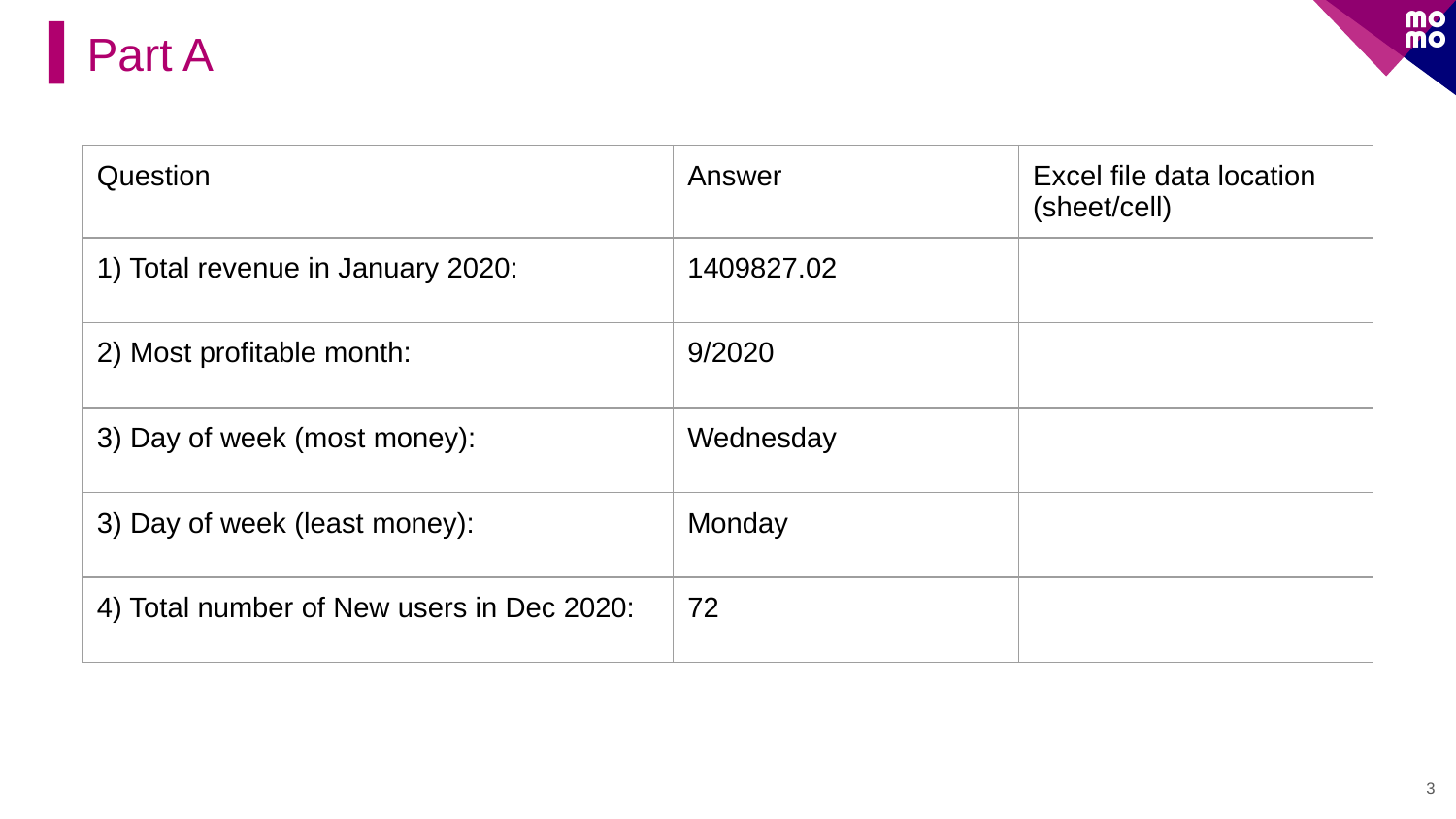

Part A
| Question | Answer | Excel file data location (sheet/cell) |
| --- | --- | --- |
| 1) Total revenue in January 2020: | 1409827.02 |  |
| 2) Most profitable month: | 9/2020 |  |
| 3) Day of week (most money): | Wednesday |  |
| 3) Day of week (least money): | Monday |  |
| 4) Total number of New users in Dec 2020: | 72 |  |
3

#